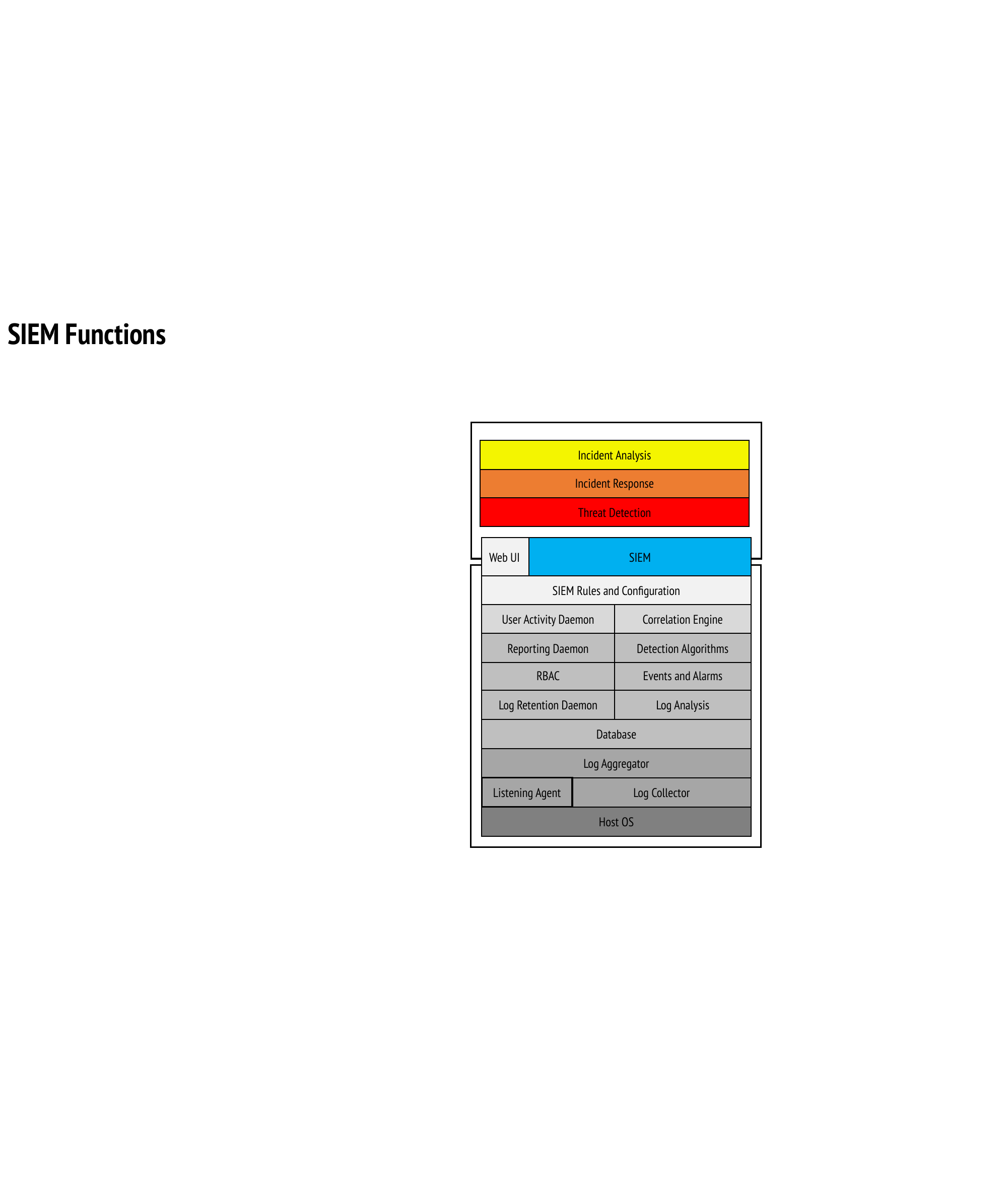

SIEM Functions

Incident Analysis
Incident Response
Threat Detection
Web UI
SIEM

SIEM Rules and Configuration
User Activity Daemon
Correlation Engine
Reporting Daemon
Detection Algorithms
RBAC
Events and Alarms
Log Retention Daemon
Log Analysis
Database
Log Aggregator
Listening Agent
Log Collector
Host OS